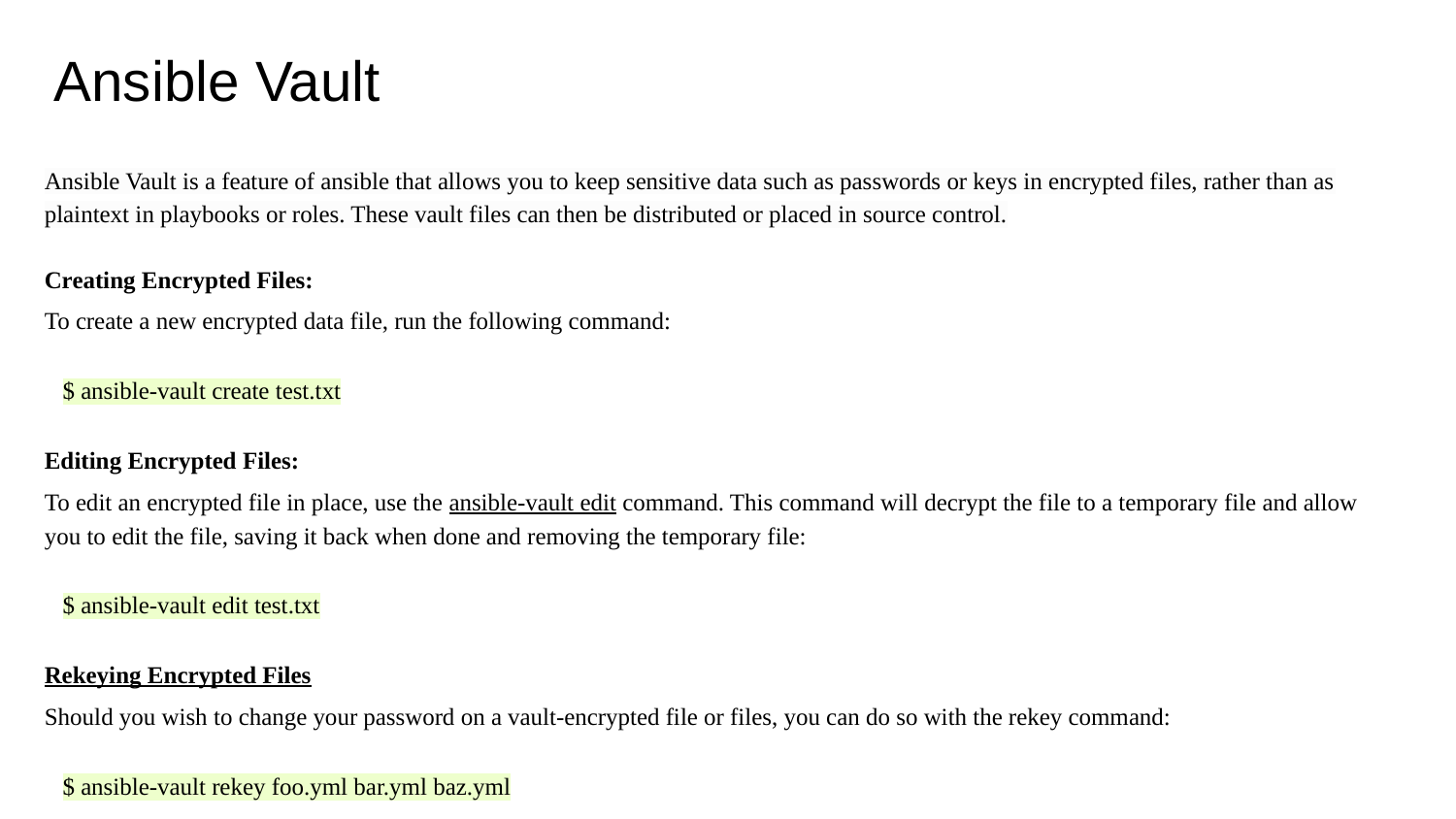

# Ansible Vault
Ansible Vault is a feature of ansible that allows you to keep sensitive data such as passwords or keys in encrypted files, rather than as plaintext in playbooks or roles. These vault files can then be distributed or placed in source control.
Creating Encrypted Files:
To create a new encrypted data file, run the following command:
$ ansible-vault create test.txt
Editing Encrypted Files:
To edit an encrypted file in place, use the ansible-vault edit command. This command will decrypt the file to a temporary file and allow you to edit the file, saving it back when done and removing the temporary file:
$ ansible-vault edit test.txt
Rekeying Encrypted Files
Should you wish to change your password on a vault-encrypted file or files, you can do so with the rekey command:
$ ansible-vault rekey foo.yml bar.yml baz.yml